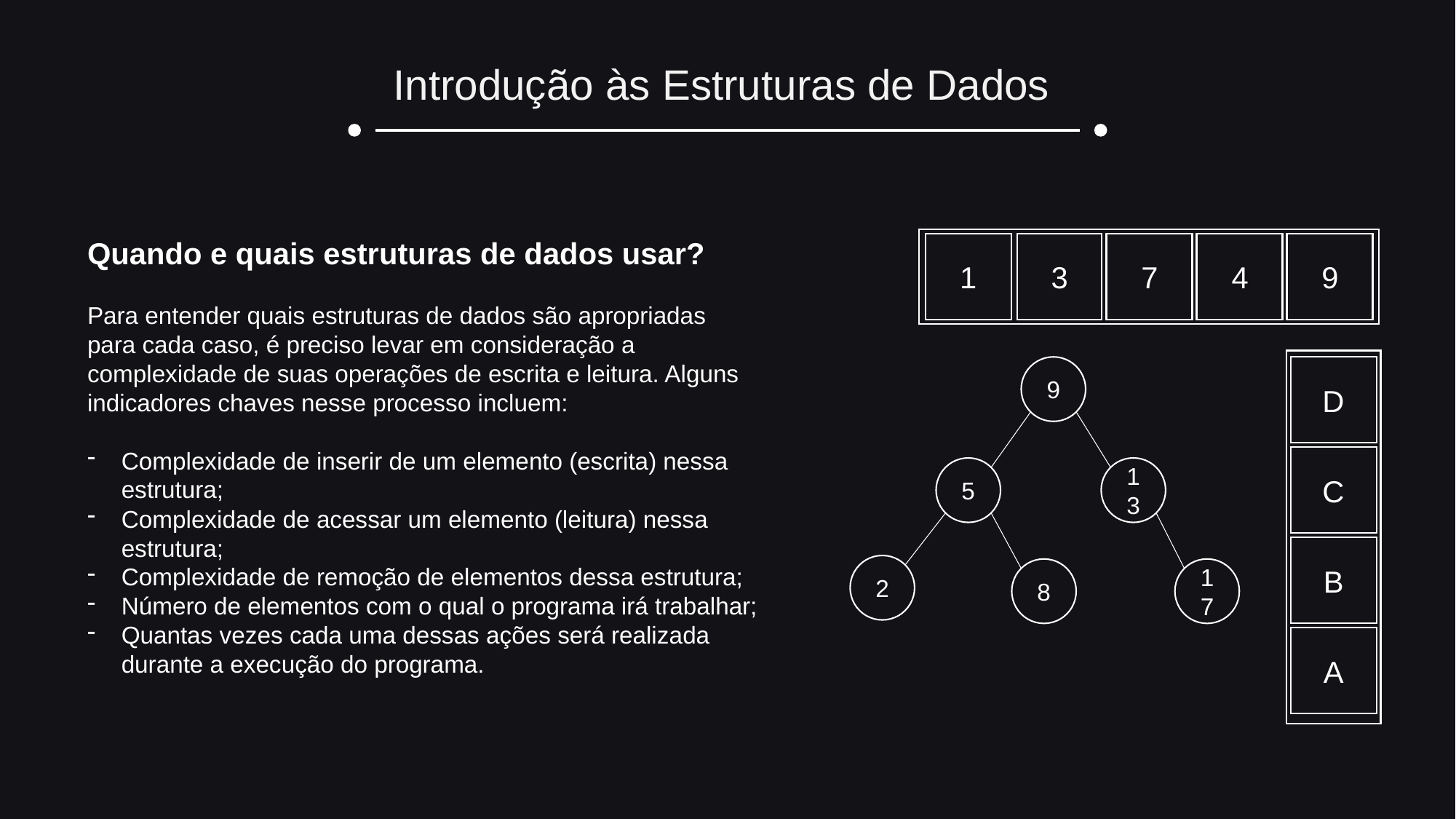

Introdução às Estruturas de Dados

Quando e quais estruturas de dados usar?

Para entender quais estruturas de dados são apropriadas para cada caso, é preciso levar em consideração a complexidade de suas operações de escrita e leitura. Alguns indicadores chaves nesse processo incluem:

Complexidade de inserir de um elemento (escrita) nessa estrutura;
Complexidade de acessar um elemento (leitura) nessa estrutura;
Complexidade de remoção de elementos dessa estrutura;
Número de elementos com o qual o programa irá trabalhar;
Quantas vezes cada uma dessas ações será realizada durante a execução do programa.

1
3

7

4

9
9
5
13

A
B
C
D
2
8
17